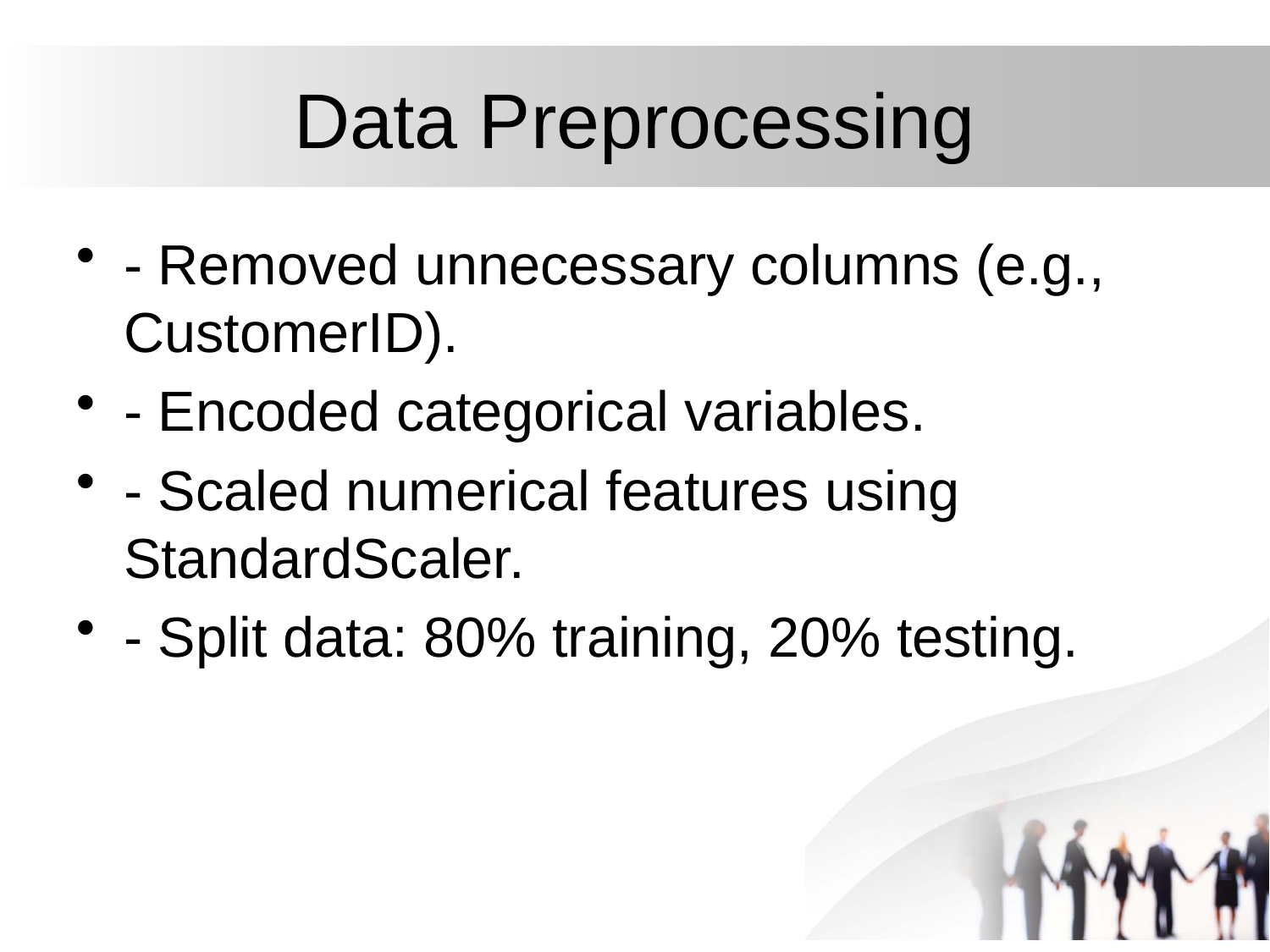

# Data Preprocessing
- Removed unnecessary columns (e.g., CustomerID).
- Encoded categorical variables.
- Scaled numerical features using StandardScaler.
- Split data: 80% training, 20% testing.